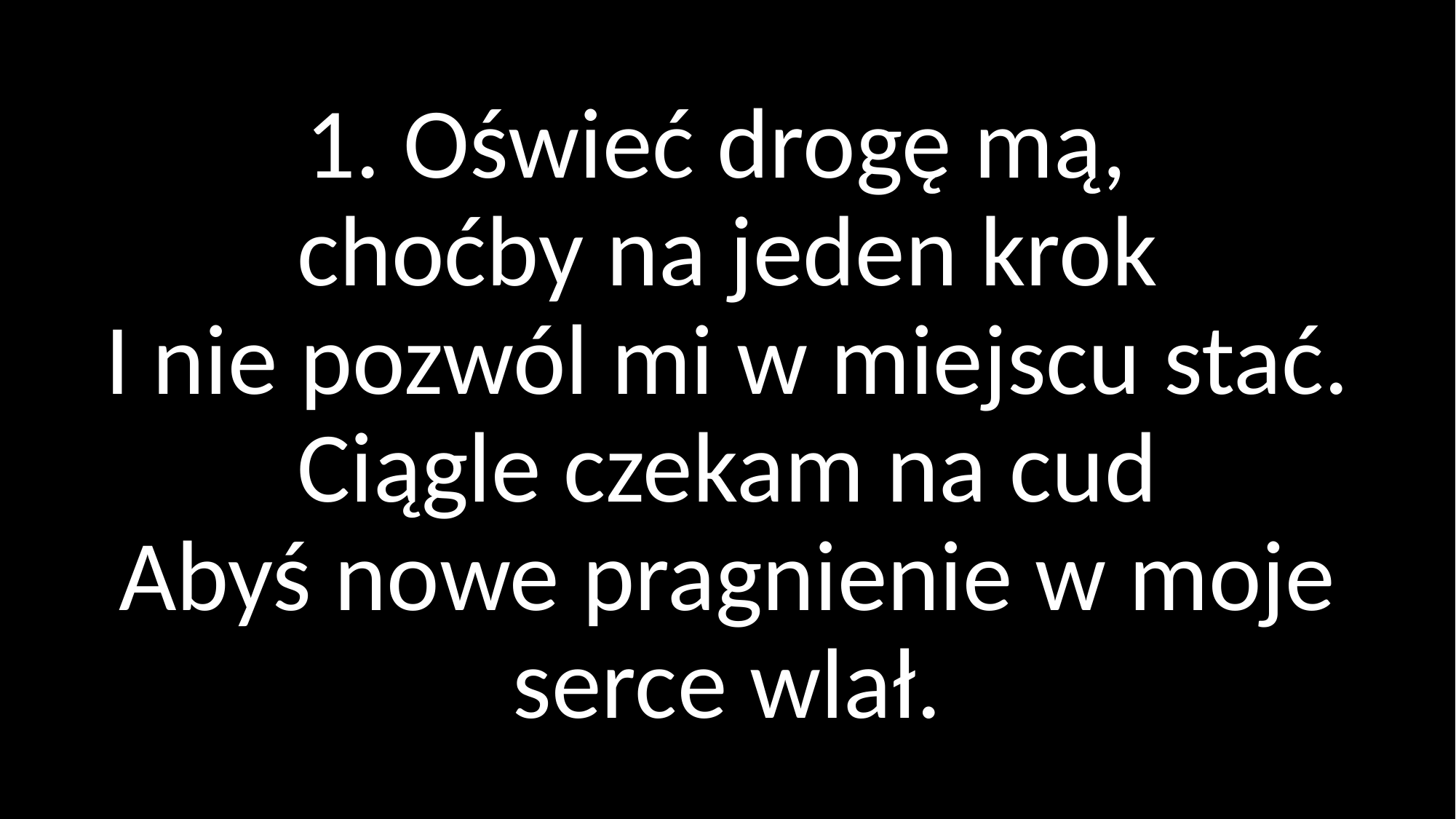

# 1. Oświeć drogę mą, choćby na jeden krok I nie pozwól mi w miejscu stać. Ciągle czekam na cud Abyś nowe pragnienie w moje serce wlał.